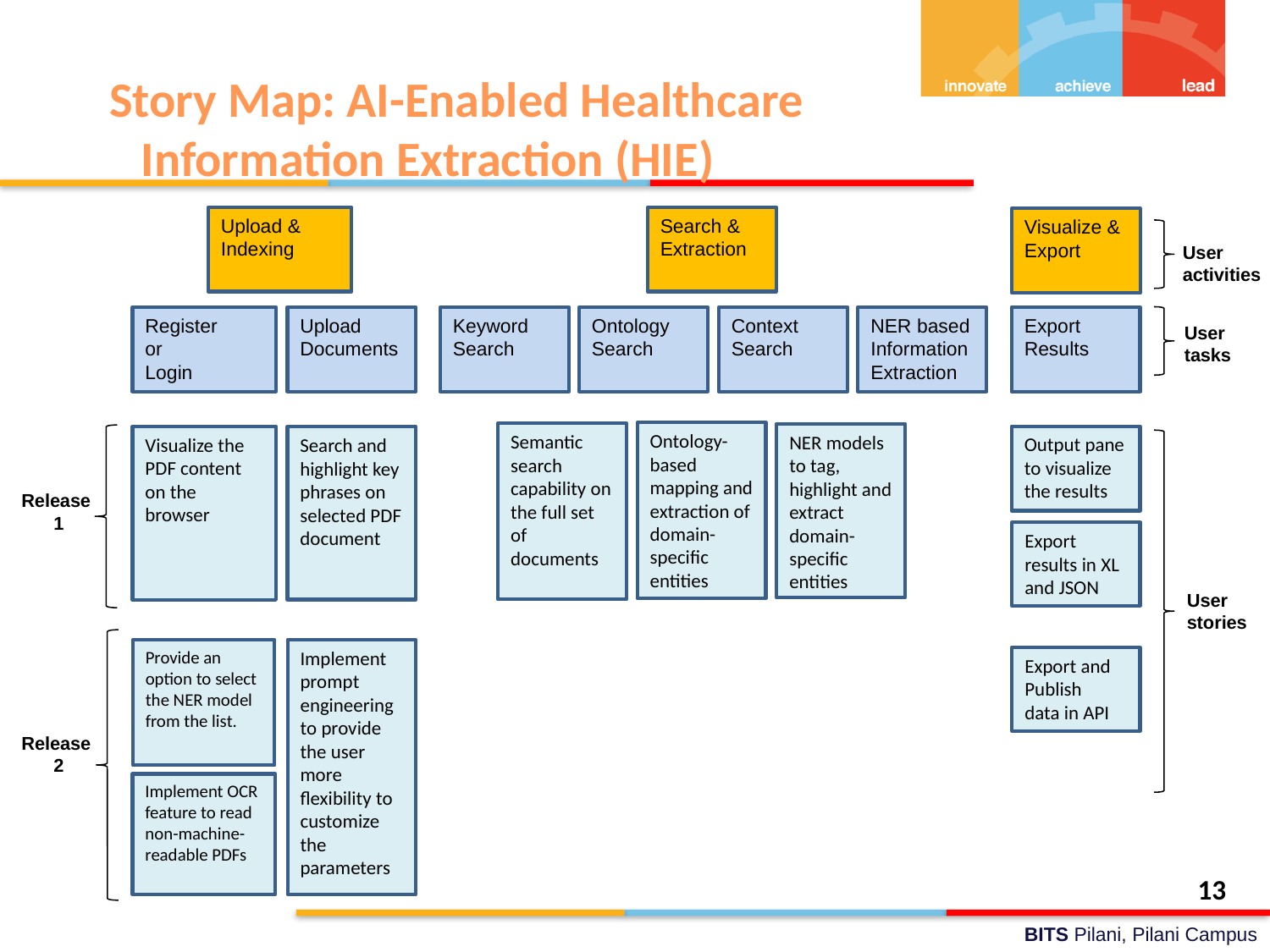

Story Map: AI-Enabled Healthcare Information Extraction (HIE)
Upload &
Indexing
Search & 
Extraction
Visualize & Export

User
activities

Register 
or 
Login
Upload 
Documents

Keyword 
Search

Ontology
Search
Context 
Search
NER based Information 
Extraction
Export
Results
User
tasks
Ontology-based mapping and extraction of domain-specific entities
Semantic search capability on the full set of documents
NER models to tag, highlight and extract domain-specific entities

Output pane to visualize the results
Visualize the PDF content on the browser
Search and highlight key phrases on selected PDF document

Release
1
Export results in XL and JSON
User
stories

Provide an option to select the NER model from the list.
Implement prompt engineering to provide the user more flexibility to customize the parameters
Export and Publish data in API
Release
2
Implement OCR feature to read non-machine-readable PDFs
13